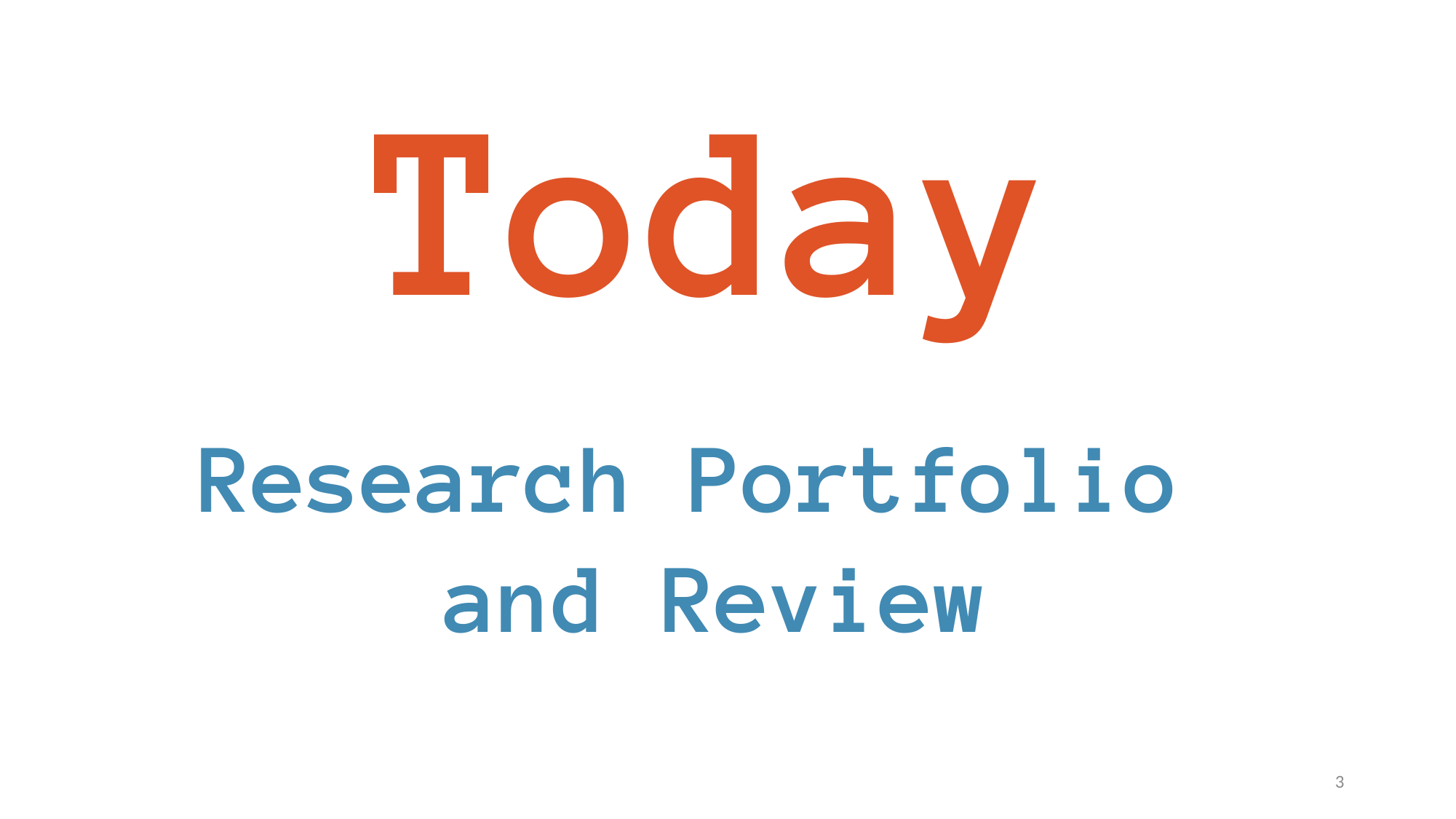

# Today
Research Portfolio
and Review
3